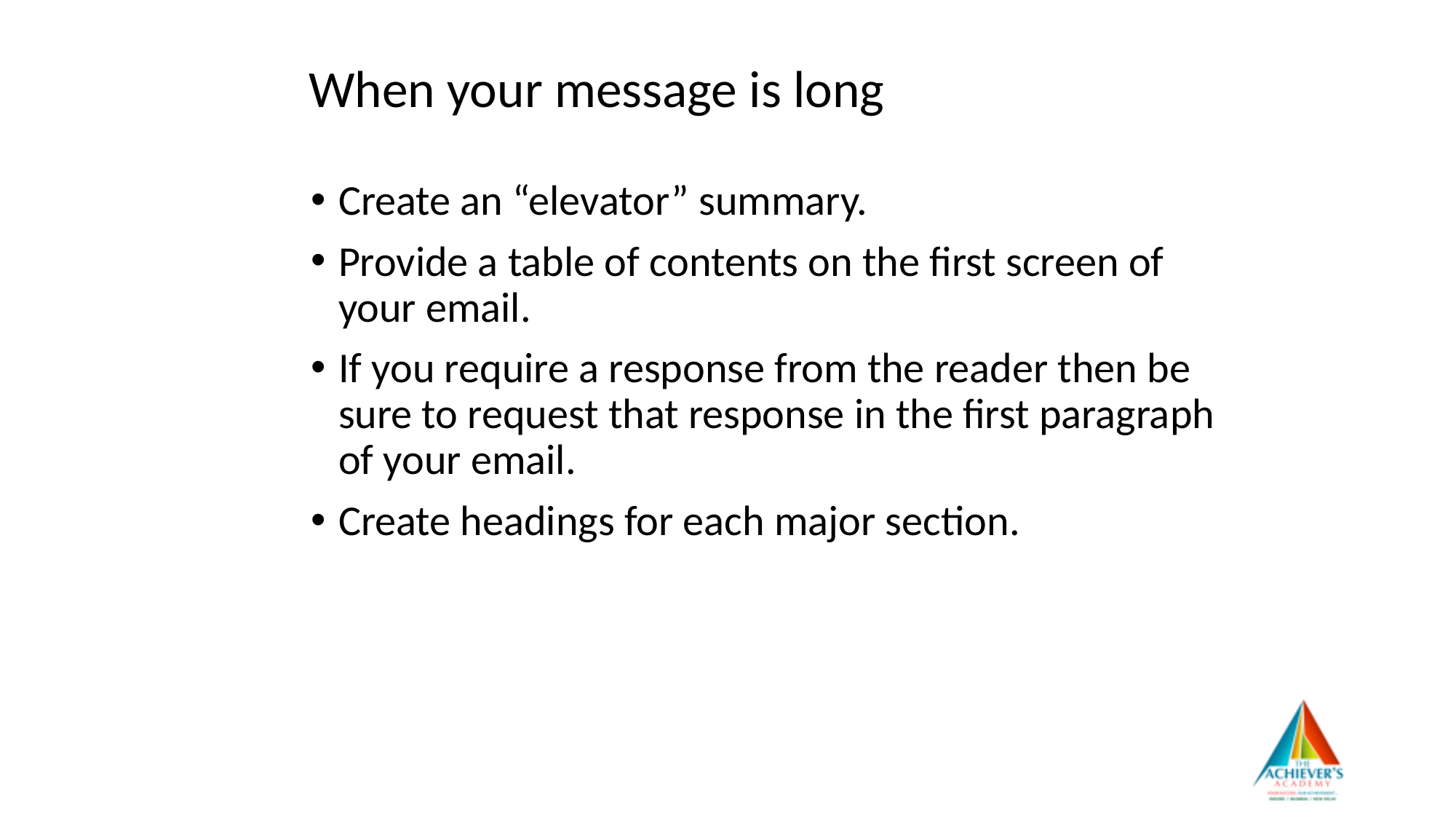

# When your message is long
Create an “elevator” summary.
Provide a table of contents on the first screen of your email.
If you require a response from the reader then be sure to request that response in the first paragraph of your email.
Create headings for each major section.